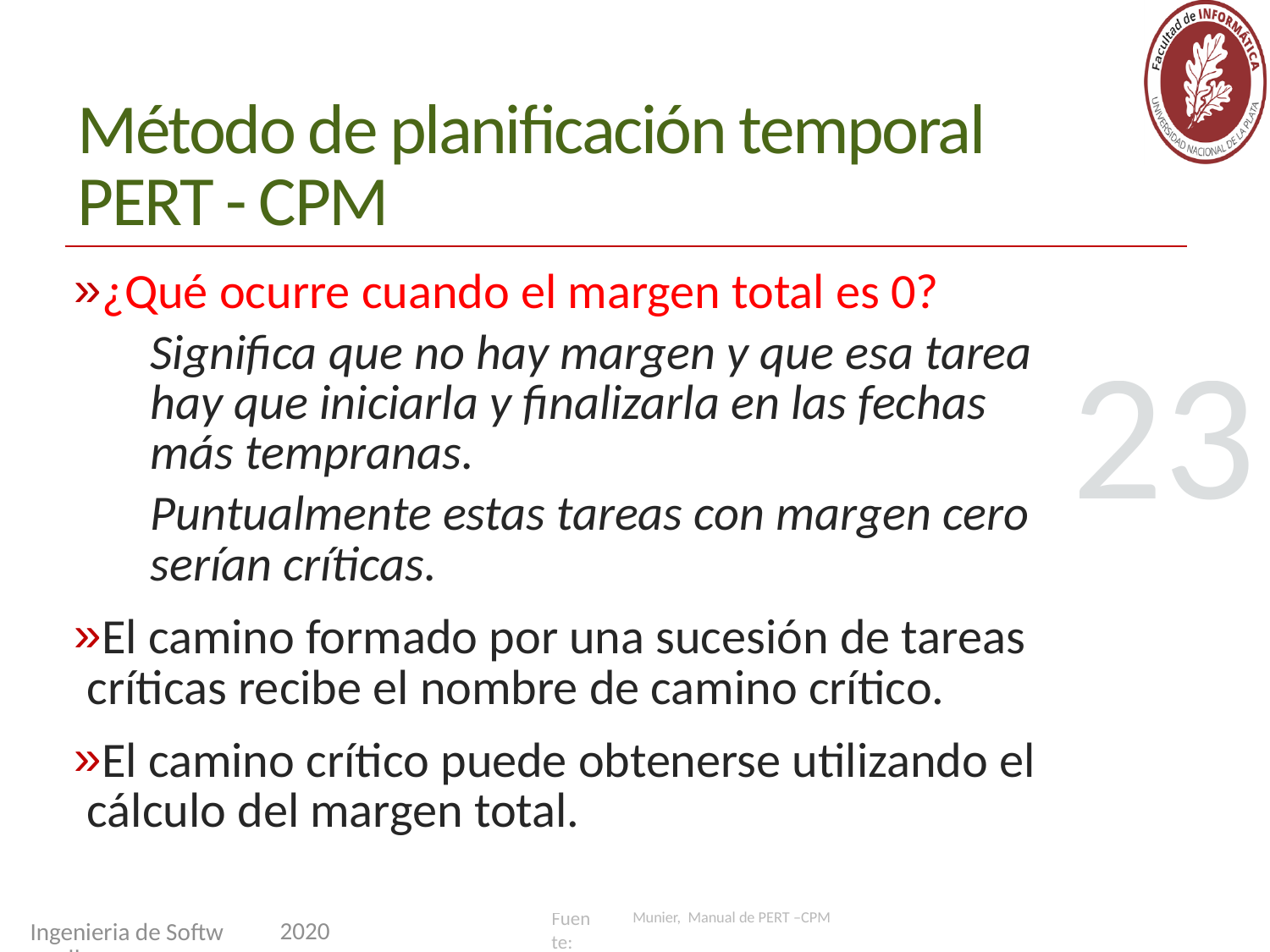

# Método de planificación temporal PERT - CPM
¿Qué ocurre cuando el margen total es 0?
Significa que no hay margen y que esa tarea hay que iniciarla y finalizarla en las fechas más tempranas.
Puntualmente estas tareas con margen cero serían críticas.
El camino formado por una sucesión de tareas críticas recibe el nombre de camino crítico.
El camino crítico puede obtenerse utilizando el cálculo del margen total.

23
Munier,  Manual de PERT –CPM

2020
Ingenieria de Software II